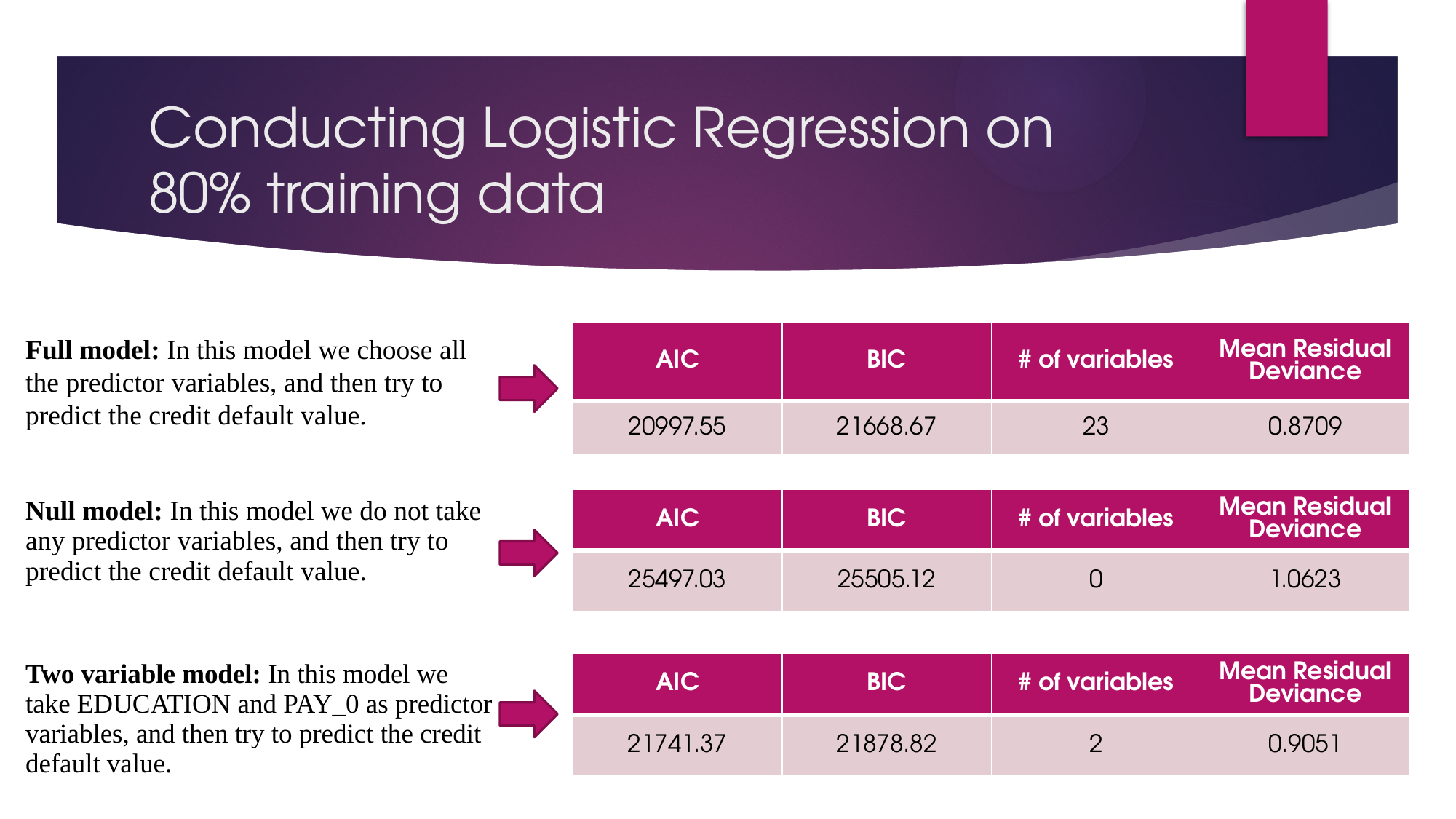

# Conducting Logistic Regression on 80% training data
| AIC | BIC | # of variables | Mean Residual Deviance |
| --- | --- | --- | --- |
| 20997.55 | 21668.67 | 23 | 0.8709 |

Full model: In this model we choose all the predictor variables, and then try to predict the credit default value.

| AIC | BIC | # of variables | Mean Residual Deviance |
| --- | --- | --- | --- |
| 25497.03 | 25505.12 | 0 | 1.0623 |
Null model: In this model we do not take any predictor variables, and then try to predict the credit default value.

Two variable model: In this model we take EDUCATION and PAY_0 as predictor variables, and then try to predict the credit default value.

| AIC | BIC | # of variables | Mean Residual Deviance |
| --- | --- | --- | --- |
| 21741.37 | 21878.82 | 2 | 0.9051 |